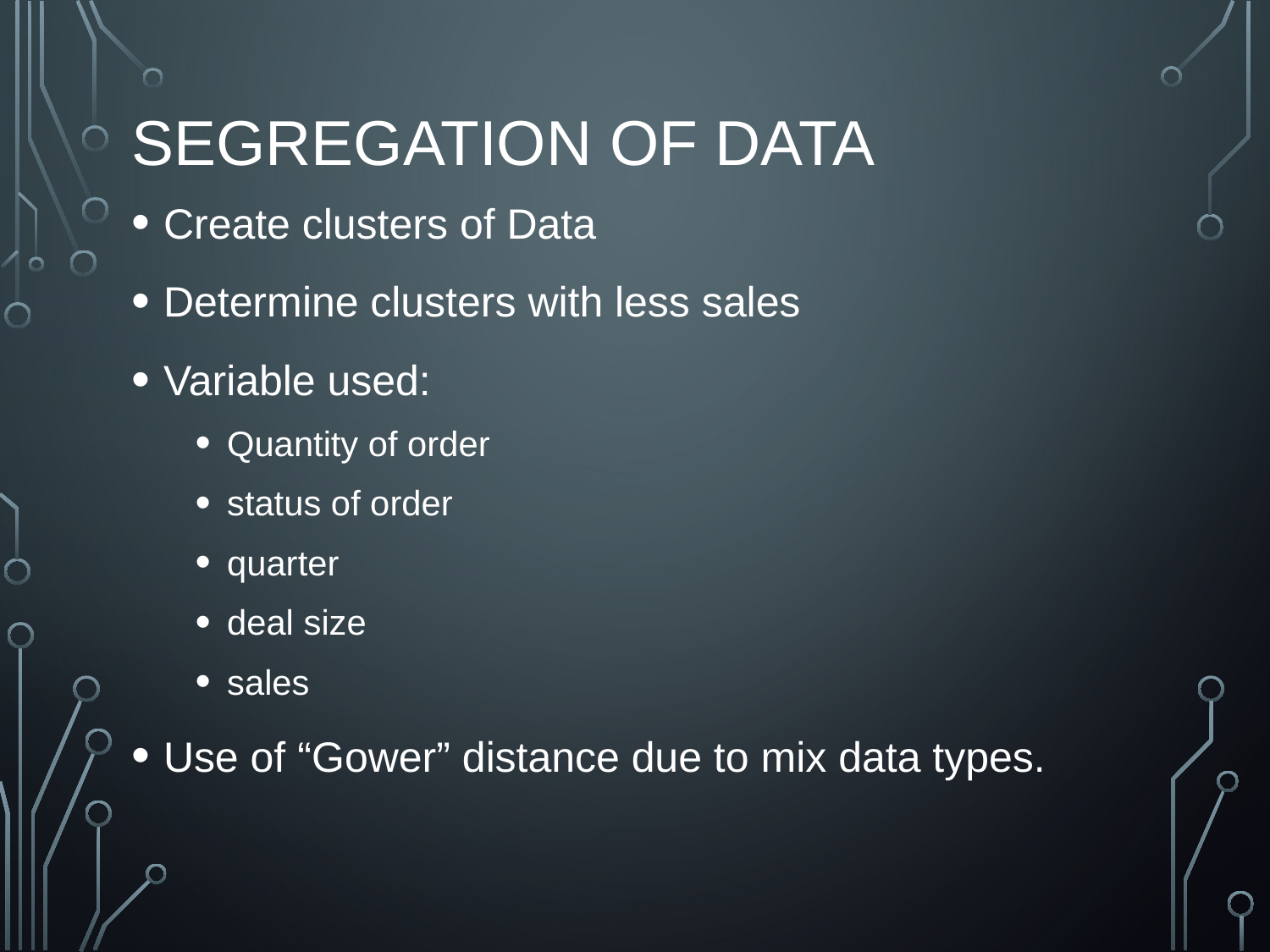

# Segregation of Data
Create clusters of Data
Determine clusters with less sales
Variable used:
Quantity of order
status of order
quarter
deal size
sales
Use of “Gower” distance due to mix data types.